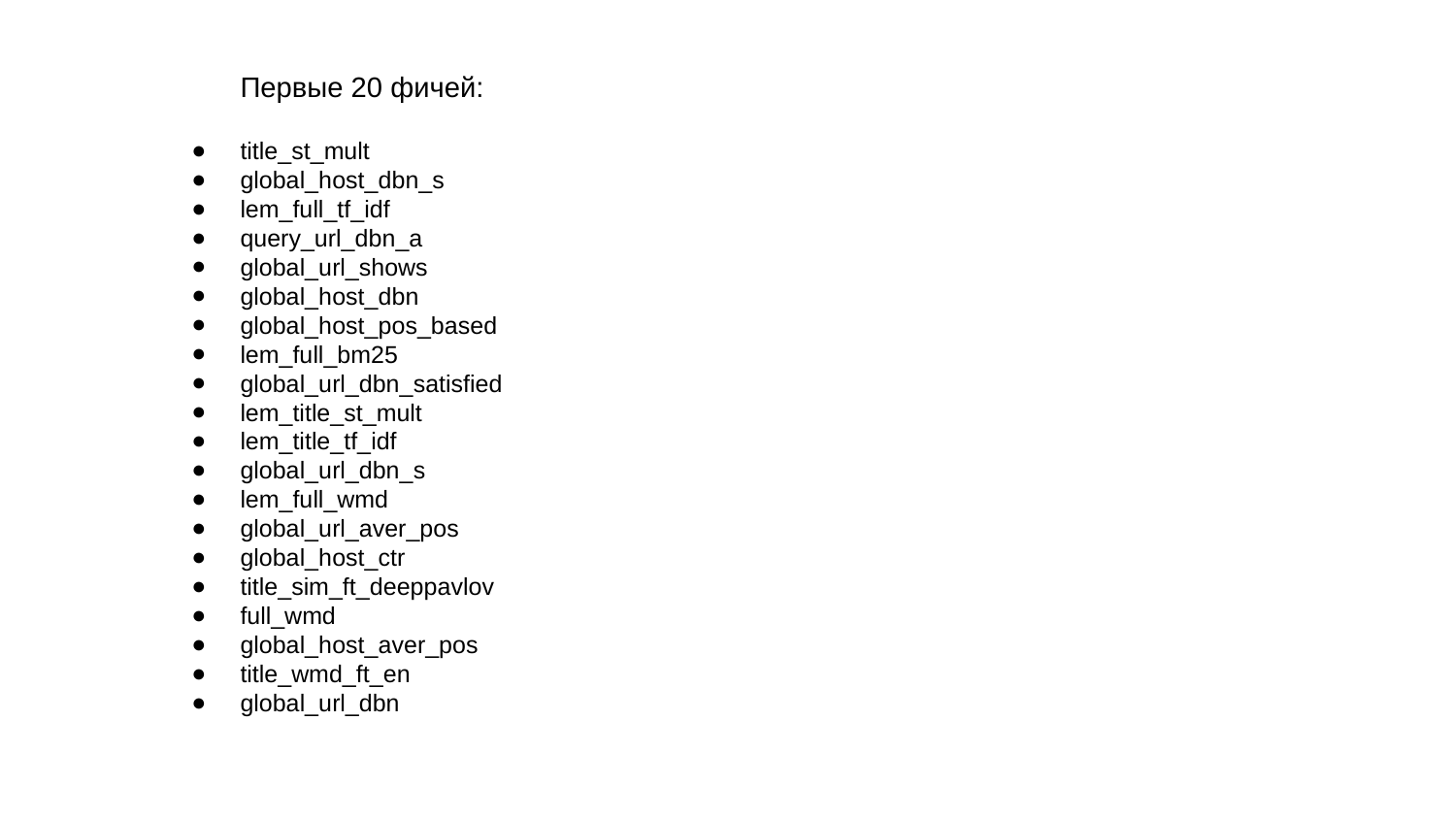

Первые 20 фичей:
title_st_mult
global_host_dbn_s
lem_full_tf_idf
query_url_dbn_a
global_url_shows
global_host_dbn
global_host_pos_based
lem_full_bm25
global_url_dbn_satisfied
lem_title_st_mult
lem_title_tf_idf
global_url_dbn_s
lem_full_wmd
global_url_aver_pos
global_host_ctr
title_sim_ft_deeppavlov
full_wmd
global_host_aver_pos
title_wmd_ft_en
global_url_dbn